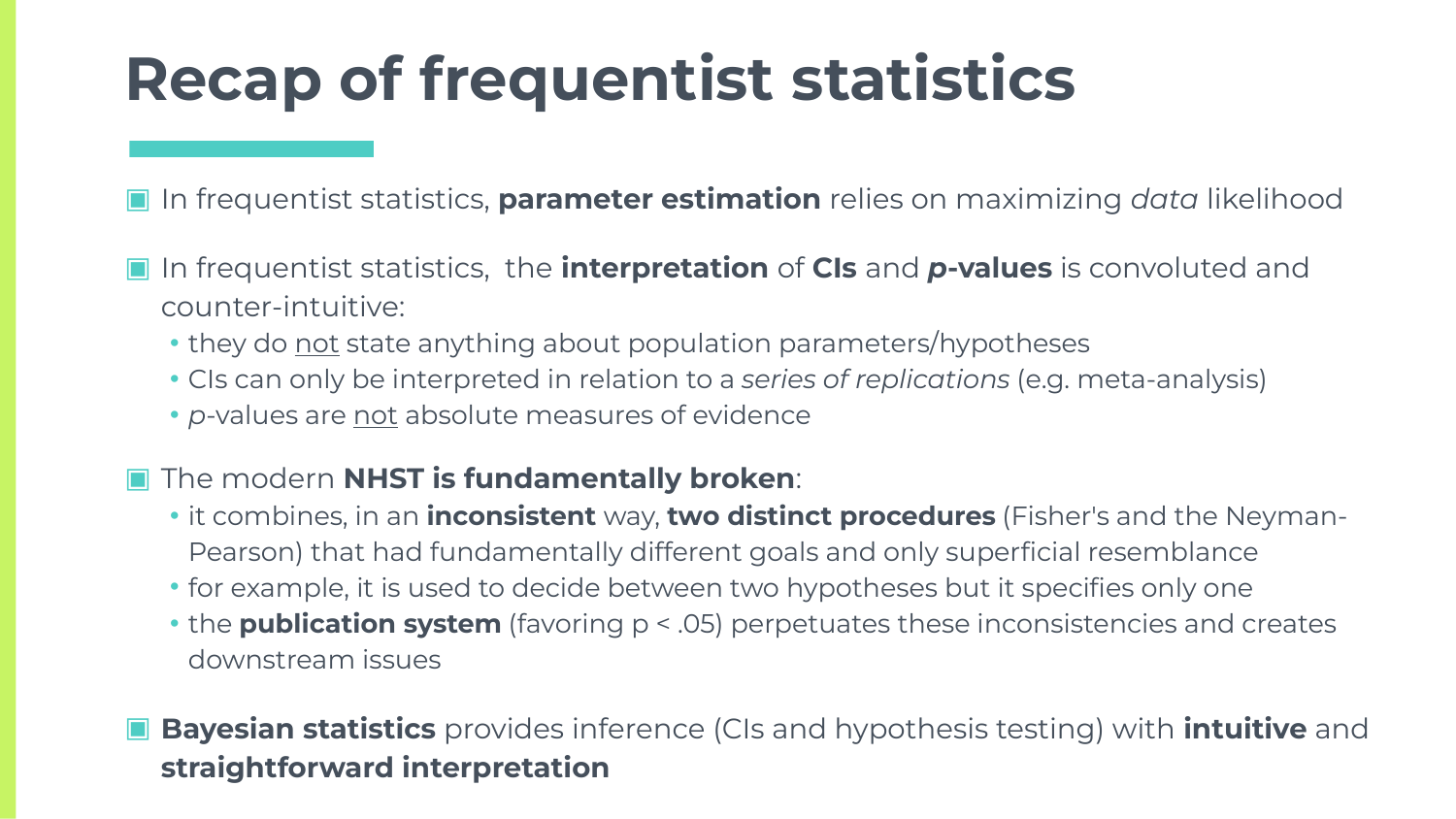

# Recap of frequentist statistics
In frequentist statistics, parameter estimation relies on maximizing data likelihood
In frequentist statistics,  the interpretation of CIs and p-values is convoluted and counter-intuitive:
they do not state anything about population parameters/hypotheses
CIs can only be interpreted in relation to a series of replications (e.g. meta-analysis)
p-values are not absolute measures of evidence
The modern NHST is fundamentally broken:
it combines, in an inconsistent way, two distinct procedures (Fisher's and the Neyman-Pearson) that had fundamentally different goals and only superficial resemblance
for example, it is used to decide between two hypotheses but it specifies only one
the publication system (favoring p < .05) perpetuates these inconsistencies and creates downstream issues
Bayesian statistics provides inference (CIs and hypothesis testing) with intuitive and straightforward interpretation
3